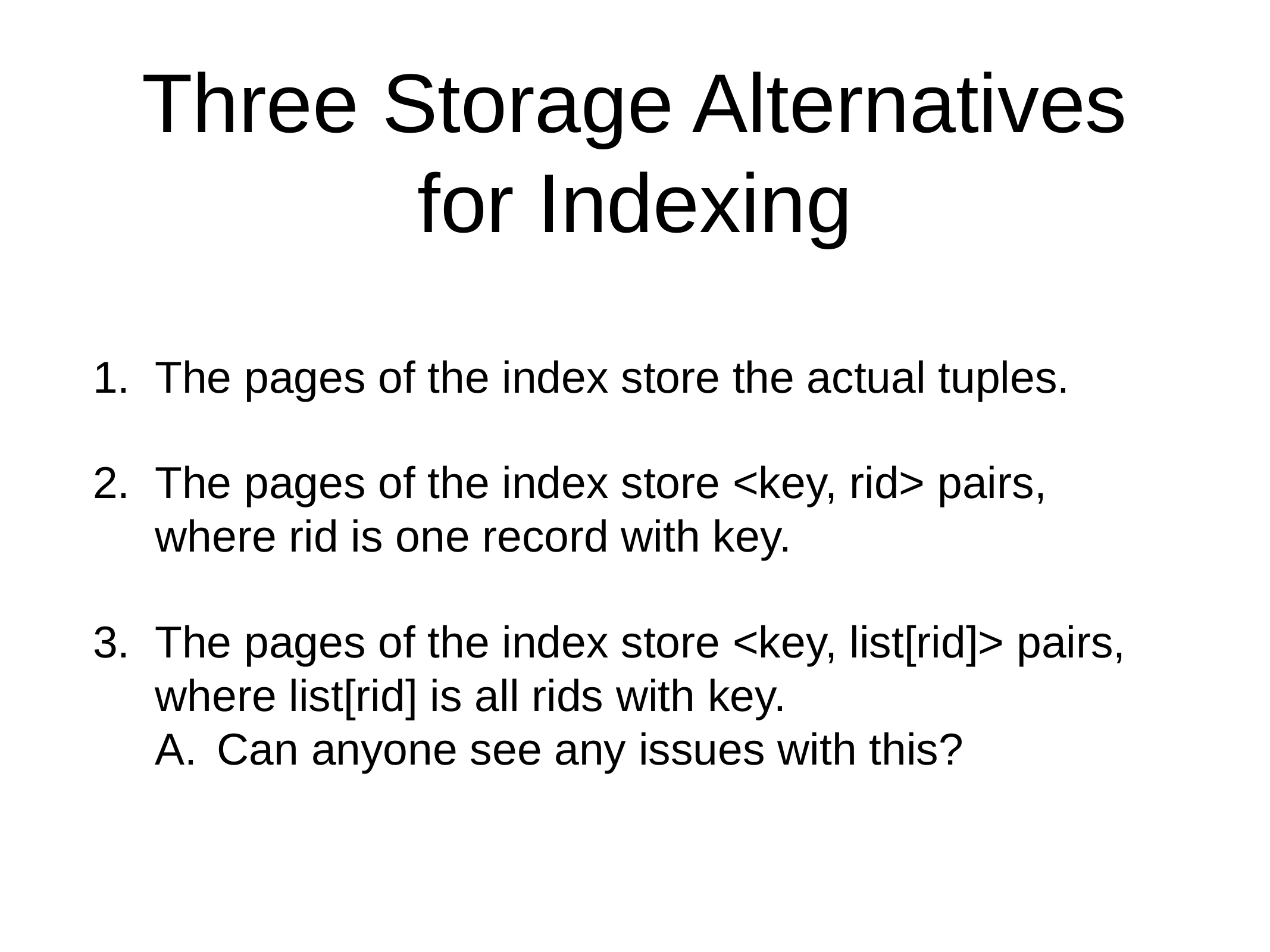

# Three Storage Alternatives for Indexing
The pages of the index store the actual tuples.
The pages of the index store <key, rid> pairs, where rid is one record with key.
The pages of the index store <key, list[rid]> pairs, where list[rid] is all rids with key.
Can anyone see any issues with this?